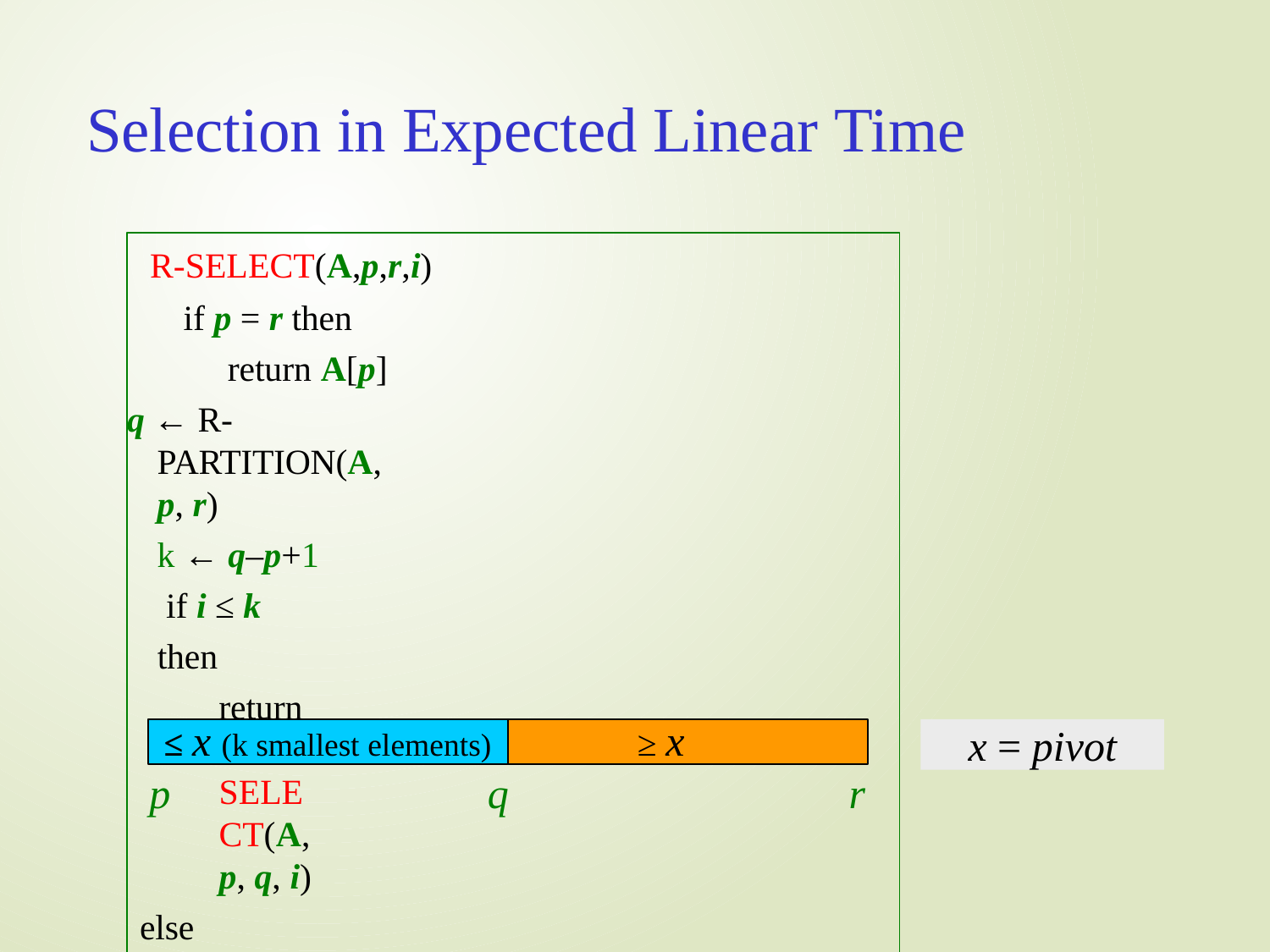

# Selection in Expected Linear Time
R-SELECT(A,p,r,i)
if p = r then  return A[p]
q ← R-PARTITION(A, p, r)
k ← q–p+1  if i ≤ k then
return R-SELECT(A, p, q, i)
else
return R-SELECT(A, q+1, r, i-k)
≤ x (k smallest elements)
≥ x
x = pivot
p	q
r